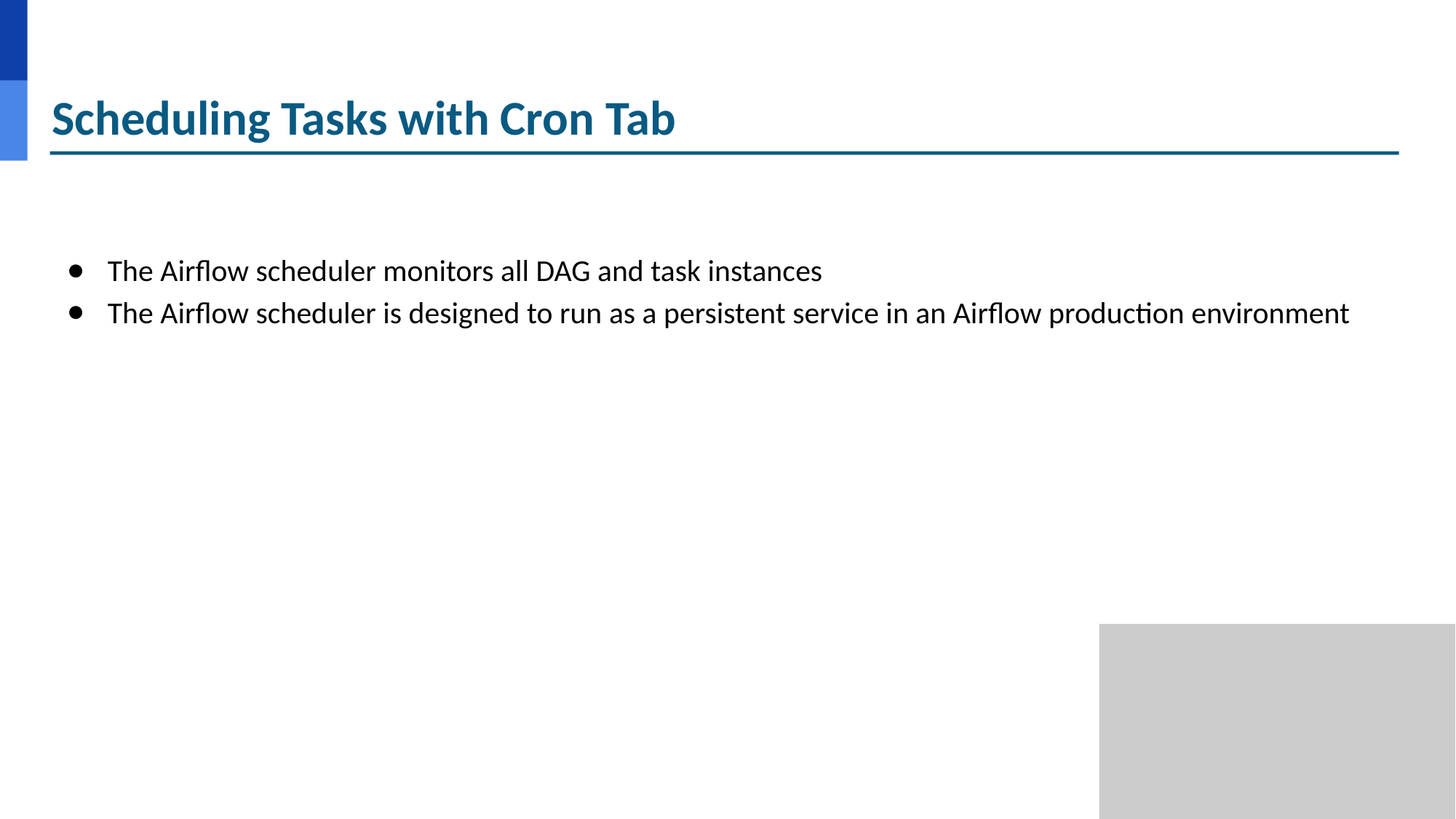

# Scheduling Tasks with Cron Tab
The Airflow scheduler monitors all DAG and task instances
The Airflow scheduler is designed to run as a persistent service in an Airflow production environment